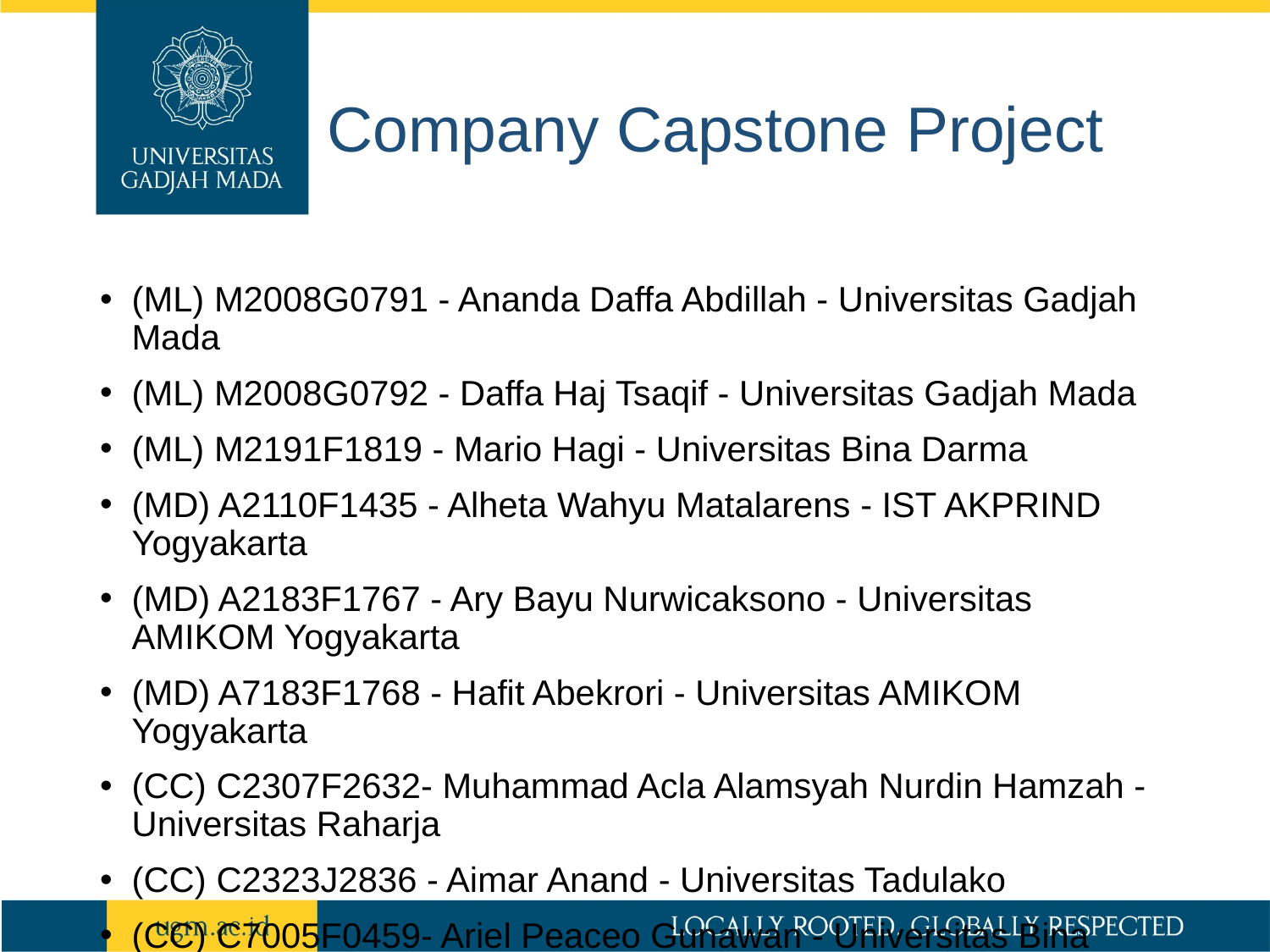

# Company Capstone Project
(ML) M2008G0791 - Ananda Daffa Abdillah - Universitas Gadjah Mada
(ML) M2008G0792 - Daffa Haj Tsaqif - Universitas Gadjah Mada
(ML) M2191F1819 - Mario Hagi - Universitas Bina Darma
(MD) A2110F1435 - Alheta Wahyu Matalarens - IST AKPRIND Yogyakarta
(MD) A2183F1767 - Ary Bayu Nurwicaksono - Universitas AMIKOM Yogyakarta
(MD) A7183F1768 - Hafit Abekrori - Universitas AMIKOM Yogyakarta
(CC) C2307F2632- Muhammad Acla Alamsyah Nurdin Hamzah - Universitas Raharja
(CC) C2323J2836 - Aimar Anand - Universitas Tadulako
(CC) C7005F0459- Ariel Peaceo Gunawan - Universitas Bina Nusantara